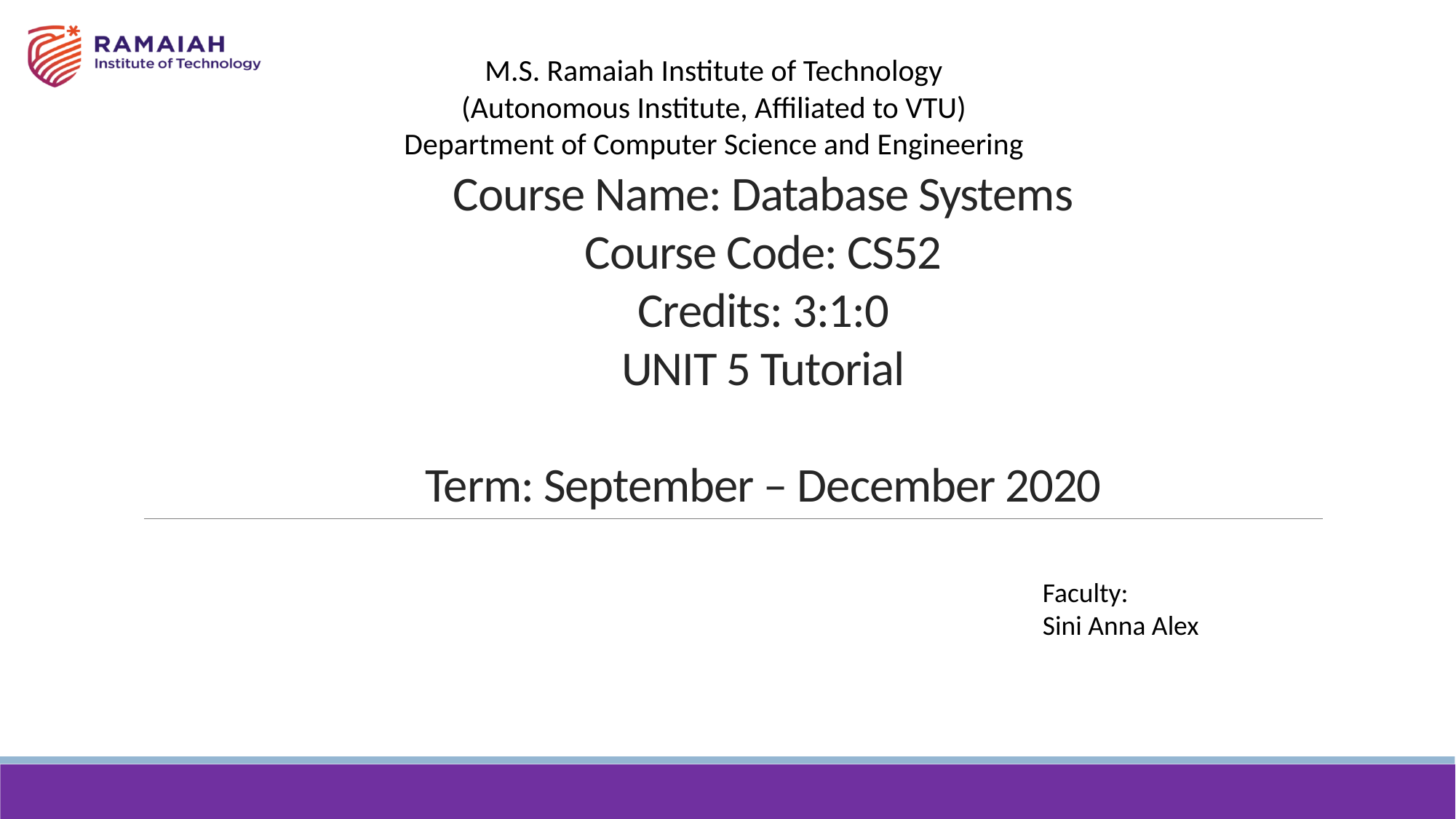

M.S. Ramaiah Institute of Technology
(Autonomous Institute, Affiliated to VTU)
Department of Computer Science and Engineering
# Course Name: Database Systems Course Code: CS52 Credits: 3:1:0 UNIT 5 Tutorial Term: September – December 2020
Faculty:
Sini Anna Alex